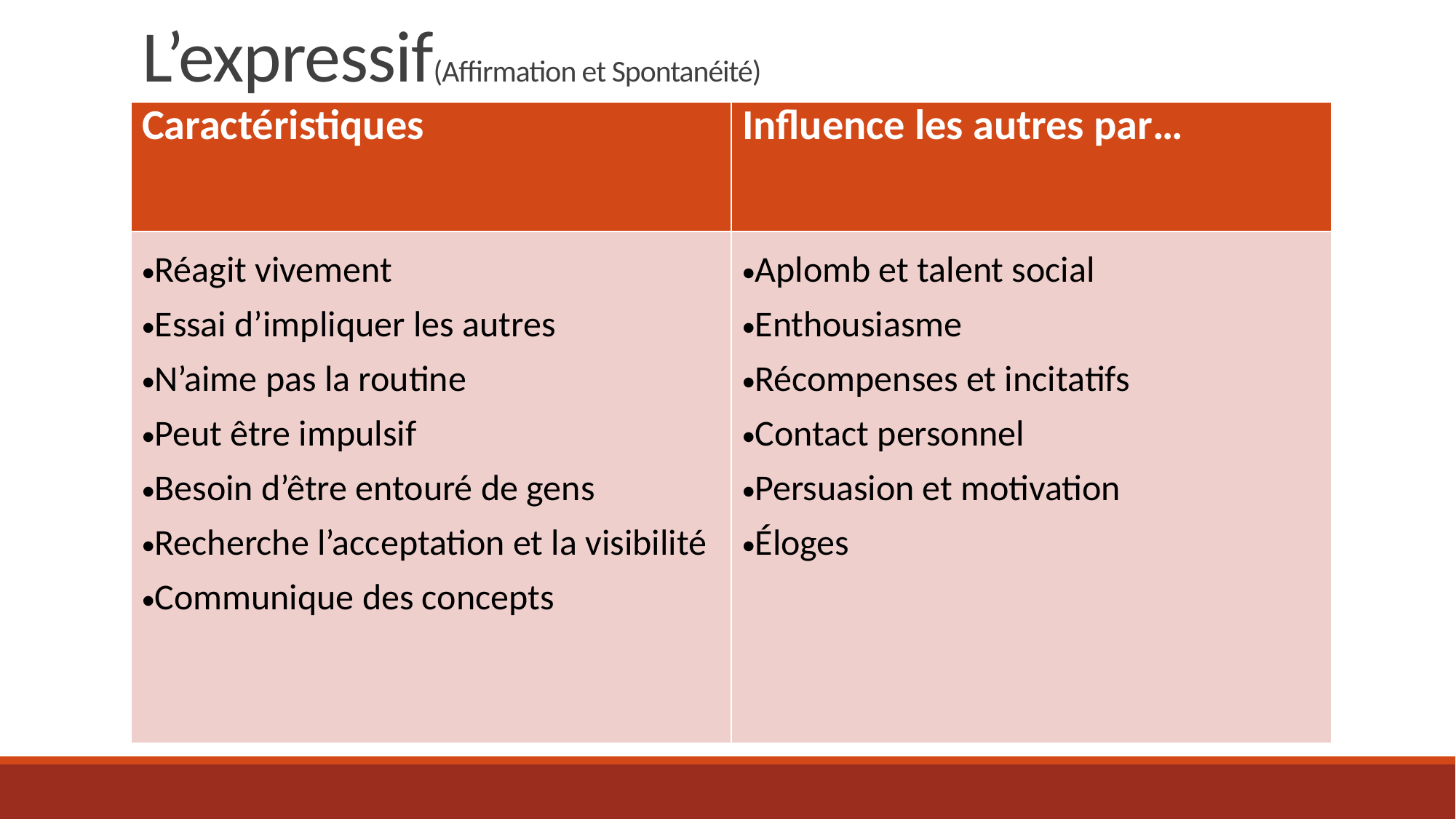

# L’expressif(Affirmation et Spontanéité)
| Caractéristiques | Influence les autres par… |
| --- | --- |
| Réagit vivement Essai d’impliquer les autres N’aime pas la routine Peut être impulsif Besoin d’être entouré de gens Recherche l’acceptation et la visibilité Communique des concepts | Aplomb et talent social Enthousiasme Récompenses et incitatifs Contact personnel Persuasion et motivation Éloges |